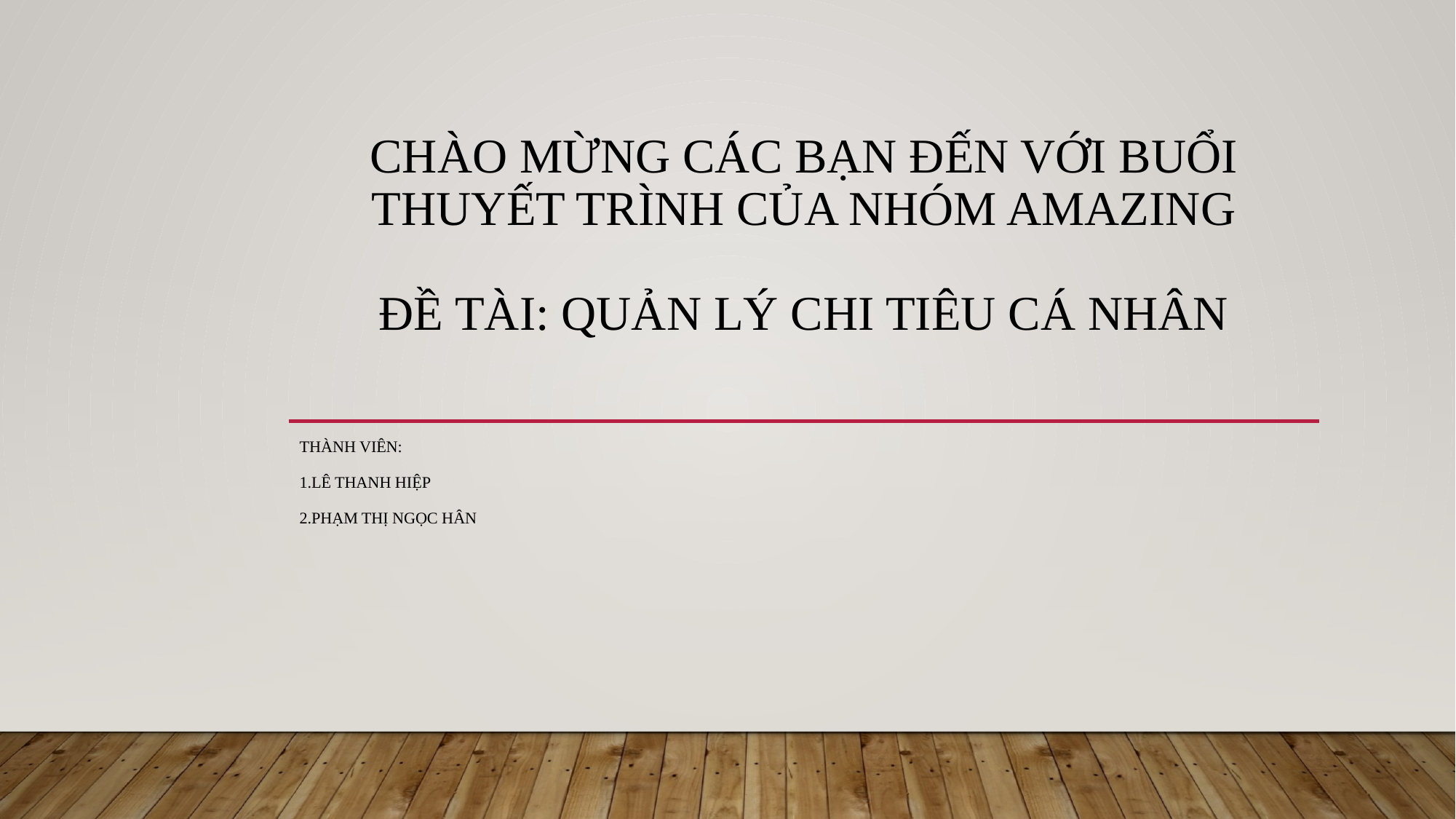

# Chào mừng các bạn đến với buổi thuyết trình của nhóm amazing ĐỀ TÀI: QUẢN LÝ CHI TIÊU CÁ NHÂN
Thành viên:
1.Lê thanh hiệp
2.Phạm THỊ NGỌC HÂN